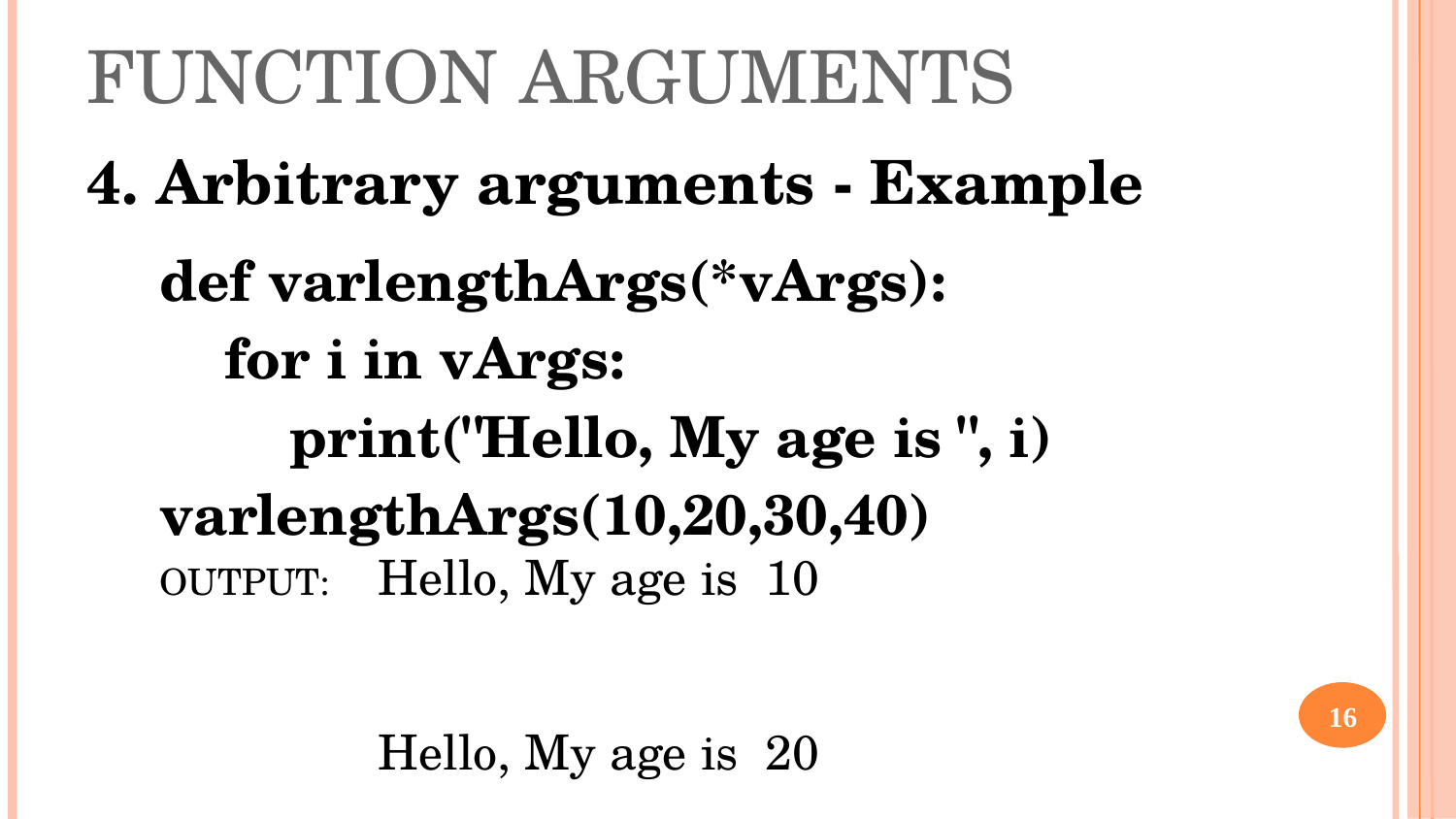

FUNCTION ARGUMENTS
4. Arbitrary arguments - Example
def varlengthArgs(*vArgs):
    for i in vArgs:
        print("Hello, My age is ", i)
varlengthArgs(10,20,30,40)
OUTPUT:	Hello, My age is  10
Hello, My age is  20
Hello, My age is  30
Hello, My age is  40

16